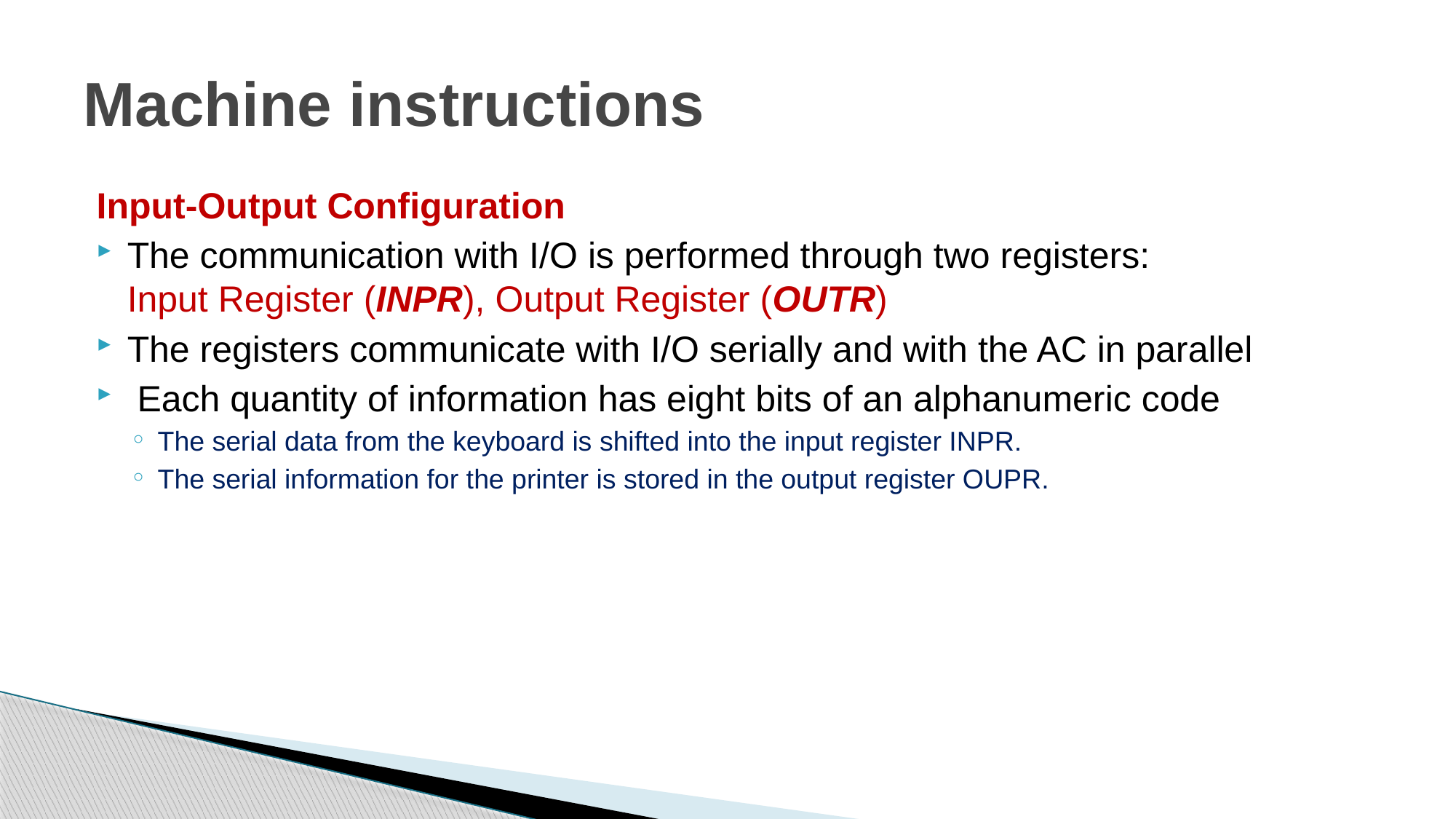

# Machine instructions
Input-Output Configuration
The communication with I/O is performed through two registers:
Input Register (INPR), Output Register (OUTR)
The registers communicate with I/O serially and with the AC in parallel
 Each quantity of information has eight bits of an alphanumeric code
The serial data from the keyboard is shifted into the input register INPR.
The serial information for the printer is stored in the output register OUPR.